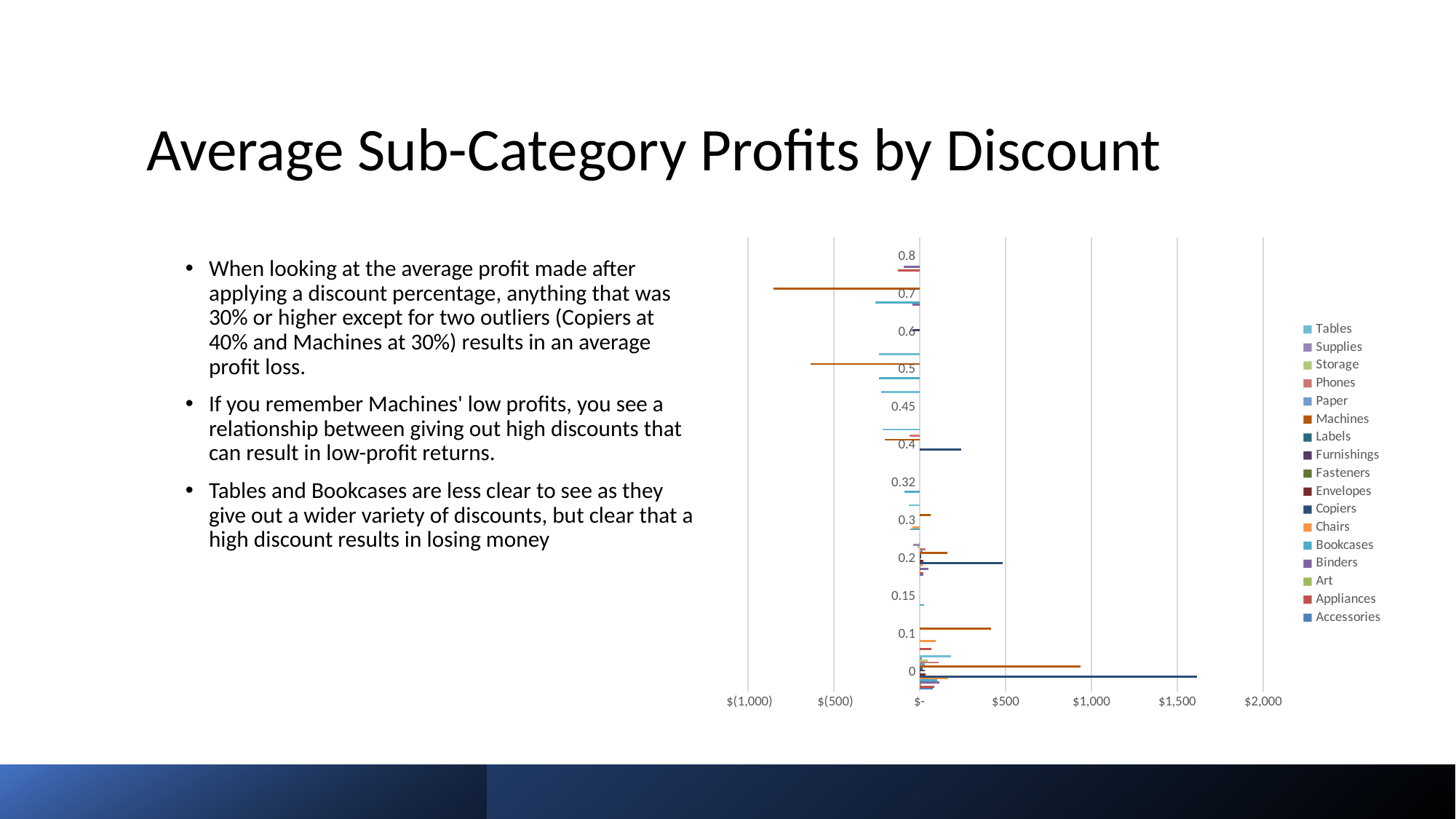

# Average Sub-Category Profits by Discount

### Chart

| Category | Accessories | Appliances | Art | Binders | Bookcases | Chairs | Copiers | Envelopes | Fasteners | Furnishings | Labels | Machines | Paper | Phones | Storage | Supplies | Tables |
|---|---|---|---|---|---|---|---|---|---|---|---|---|---|---|---|---|---|
| 0 | 74.92410594479819 | 85.54884169741698 | 10.804418875502014 | 116.66009109792292 | 101.26186166666668 | 164.91049699248123 | 1616.1879500000002 | 32.743318421052614 | 5.095353124999996 | 29.50607513134851 | 18.502493723849373 | 935.7869758620689 | 29.555971645274155 | 110.49906527331183 | 48.16636132075466 | 14.687129914529923 | 184.39305138888884 |
| 0.1 | None | 67.88004999999997 | None | None | None | 93.56594605263156 | None | None | None | None | None | 416.0421499999998 | None | None | None | None | None |
| 0.15 | None | None | None | None | 27.288298076923056 | None | None | None | None | None | None | None | None | None | None | None | None |
| 0.2 | 21.866387500000002 | 22.30205089285713 | 3.849618791946305 | 51.33998080279232 | 2.8370043478260585 | 17.132699999999986 | 483.20850810810805 | 19.482277450980384 | 3.340595505617978 | 8.692862499999999 | 8.993263999999998 | 160.32910967741927 | 17.006046003898614 | 35.2586496801706 | -13.44729462025318 | -39.8286808219178 | -4.275464788732413 |
| 0.3 | None | None | None | None | -55.58725999999999 | -42.639979113924056 | None | None | None | None | None | 65.20789999999997 | None | None | None | None | -63.00606666666667 |
| 0.32 | None | None | None | None | -88.56065555555558 | None | None | None | None | None | None | None | None | None | None | None | None |
| 0.4 | None | None | None | None | None | None | 242.55279999999988 | None | None | None | None | -205.14180000000022 | None | -58.585187155963304 | None | None | -215.83195733333335 |
| 0.45 | None | None | None | None | None | None | None | None | None | None | None | None | None | None | None | None | -226.64646363636365 |
| 0.5 | None | None | None | None | -236.4339833333334 | None | None | None | None | None | None | -636.2690916666667 | None | None | None | None | -239.31631388888894 |
| 0.6 | None | None | None | None | None | None | None | None | None | -43.07721159420292 | None | None | None | None | None | None | None |
| 0.7 | None | None | None | -43.687101052631604 | -259.6626266666667 | None | None | None | None | None | None | -851.2747434782607 | None | None | None | None | None |
| 0.8 | None | -128.8006149253732 | None | -94.03175107296138 | None | None | None | None | None | None | None | None | None | None | None | None | None |
When looking at the average profit made after applying a discount percentage, anything that was 30% or higher except for two outliers (Copiers at 40% and Machines at 30%) results in an average profit loss.
If you remember Machines' low profits, you see a relationship between giving out high discounts that can result in low-profit returns.
Tables and Bookcases are less clear to see as they give out a wider variety of discounts, but clear that a high discount results in losing money